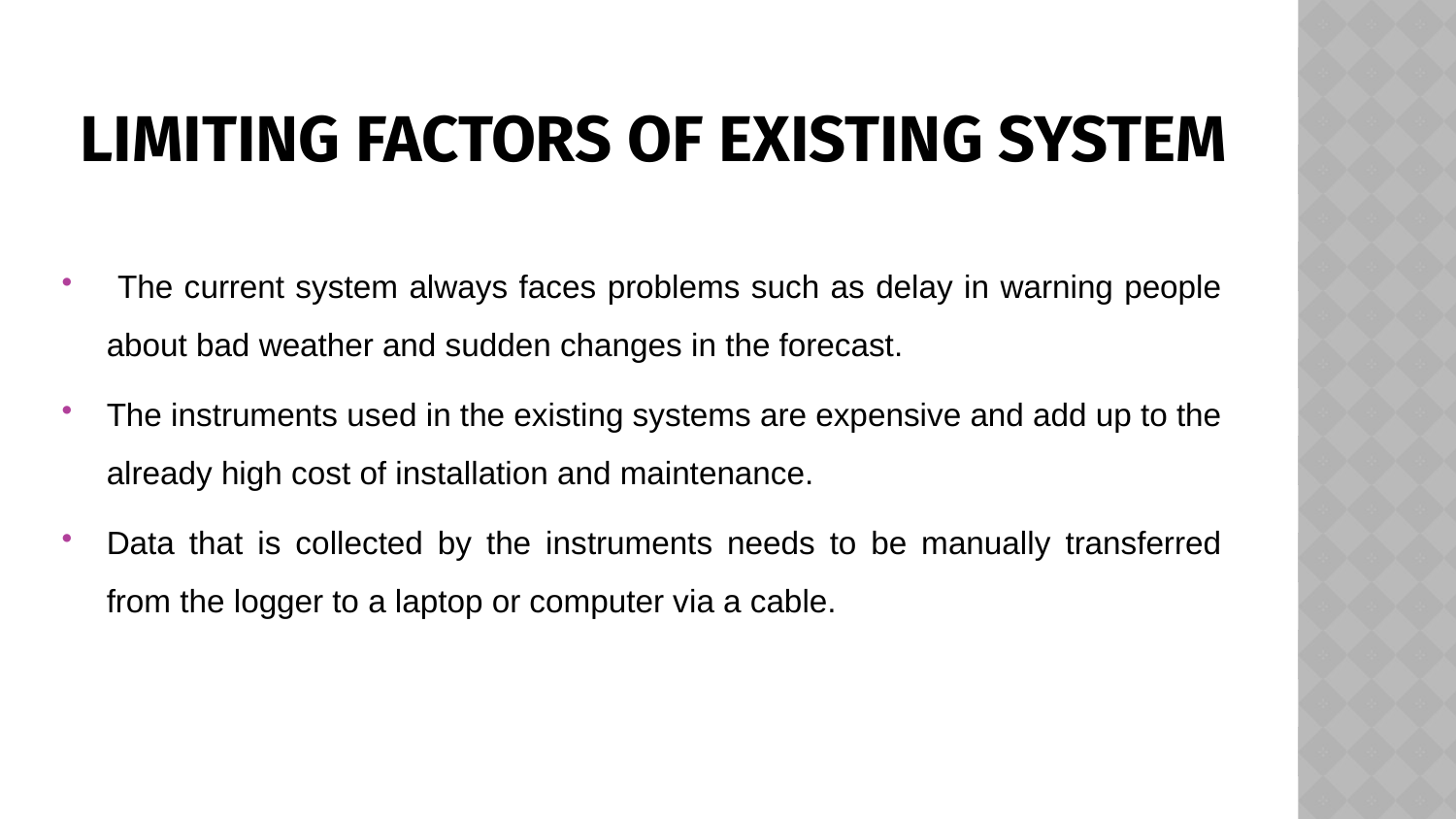

# LIMITING FACTORS OF EXISTING SYSTEM
 The current system always faces problems such as delay in warning people about bad weather and sudden changes in the forecast.
The instruments used in the existing systems are expensive and add up to the already high cost of installation and maintenance.
Data that is collected by the instruments needs to be manually transferred from the logger to a laptop or computer via a cable.